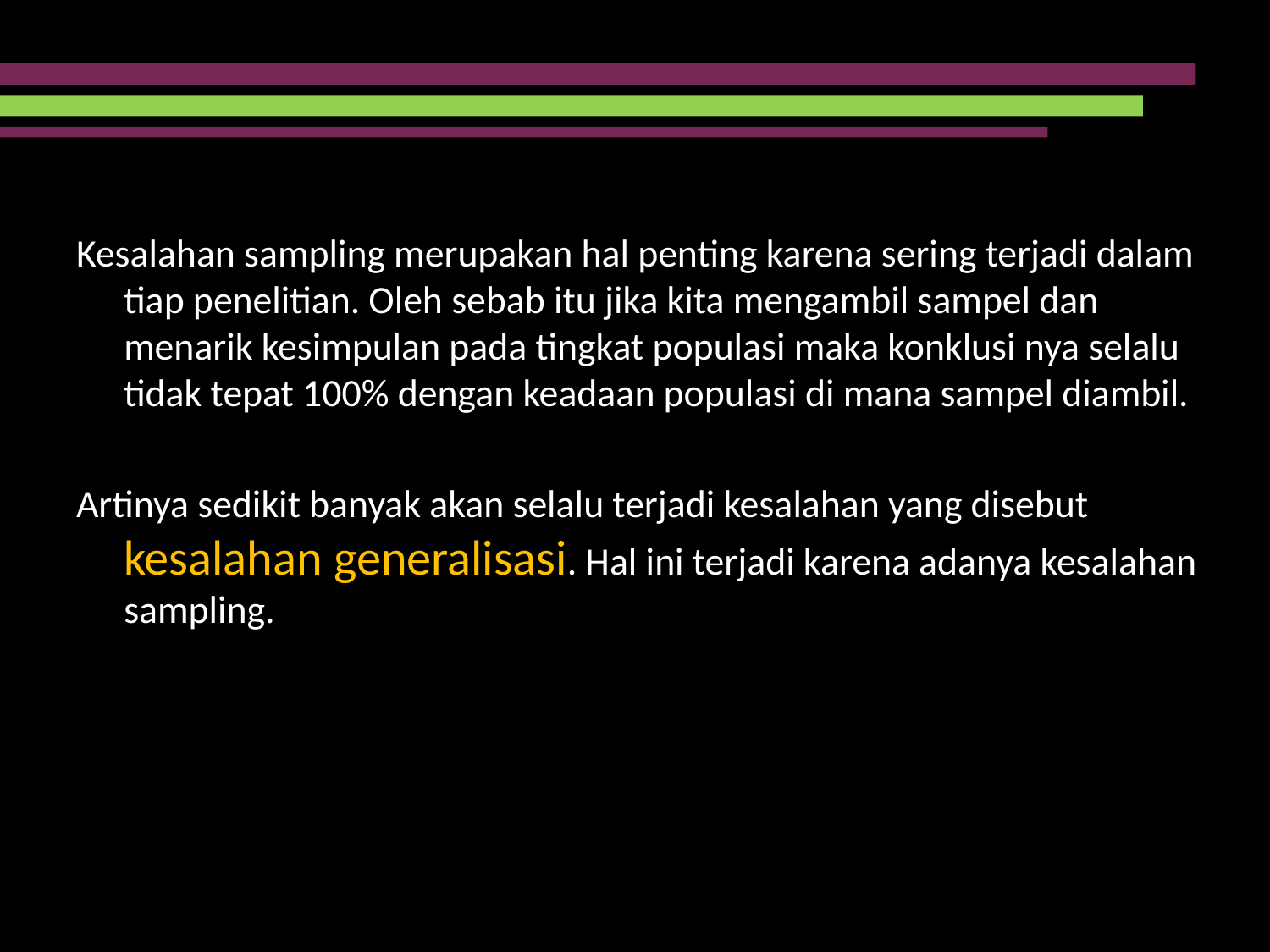

Kesalahan sampling merupakan hal penting karena sering terjadi dalam tiap penelitian. Oleh sebab itu jika kita mengambil sampel dan menarik kesimpulan pada tingkat populasi maka konklusi nya selalu tidak tepat 100% dengan keadaan populasi di mana sampel diambil.

Artinya sedikit banyak akan selalu terjadi kesalahan yang disebut kesalahan generalisasi. Hal ini terjadi karena adanya kesalahan sampling.